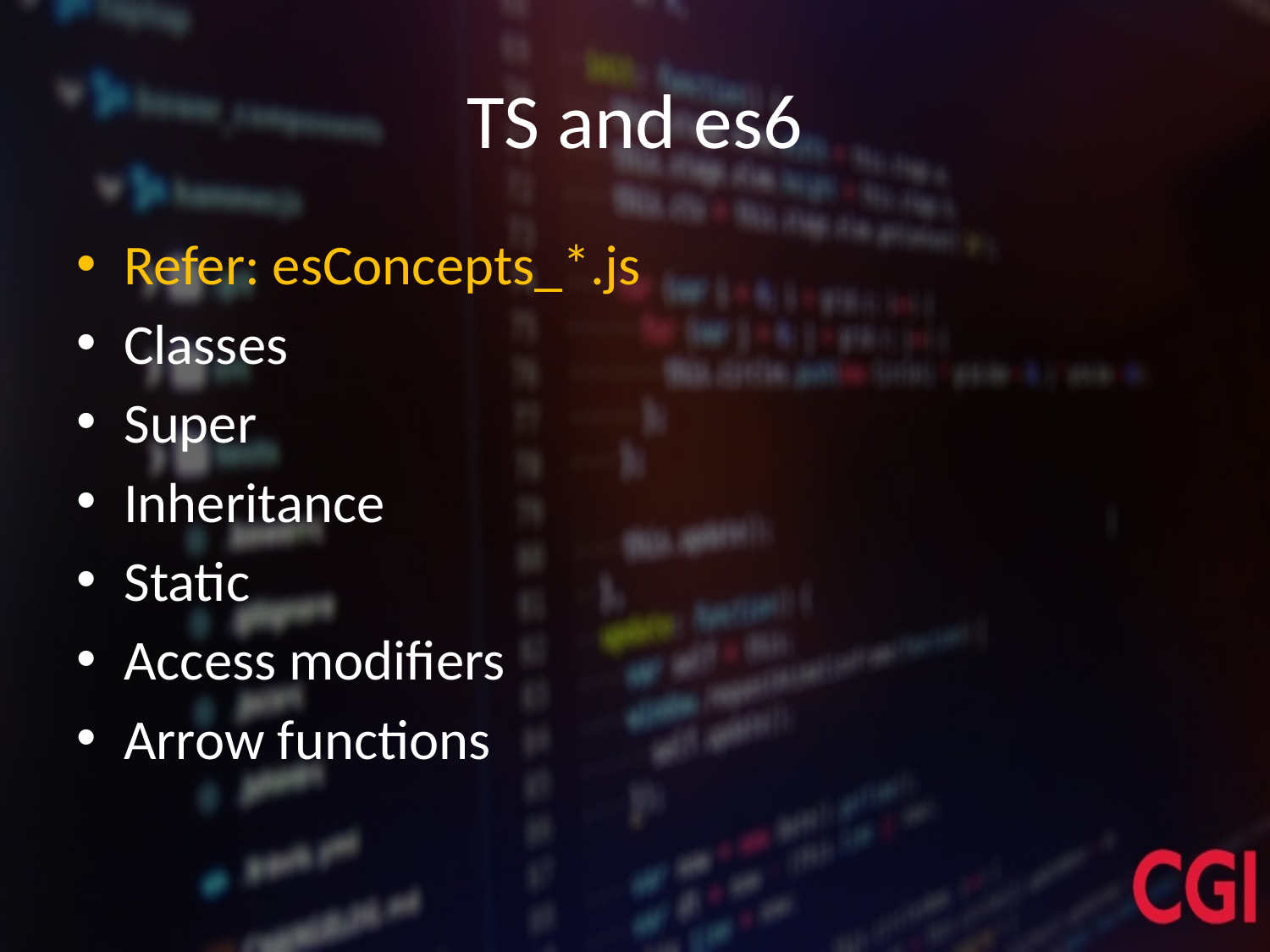

# TS and es6
Refer: esConcepts_*.js
Classes
Super
Inheritance
Static
Access modifiers
Arrow functions